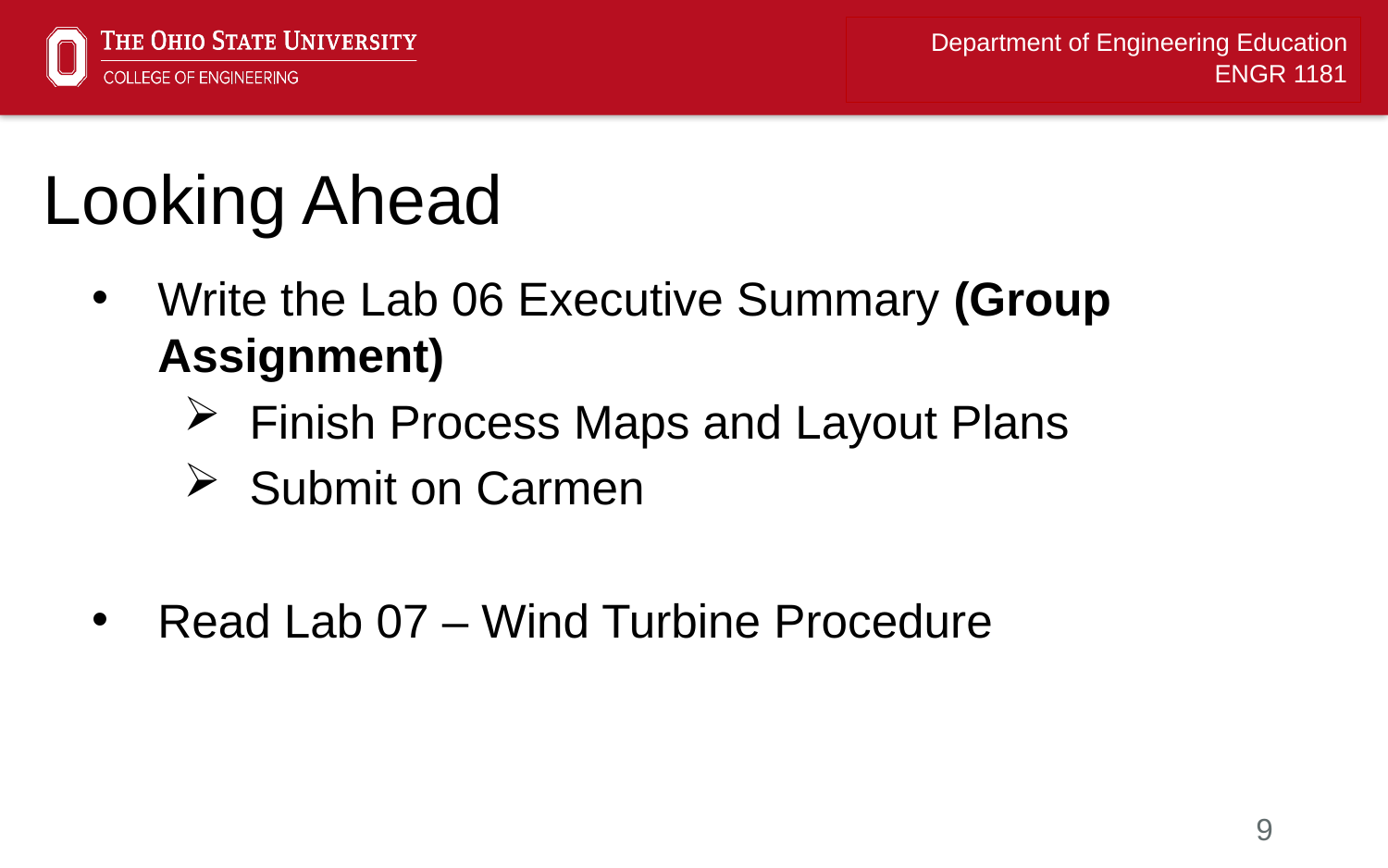

# Looking Ahead
Write the Lab 06 Executive Summary (Group Assignment)
Finish Process Maps and Layout Plans
Submit on Carmen

Read Lab 07 – Wind Turbine Procedure